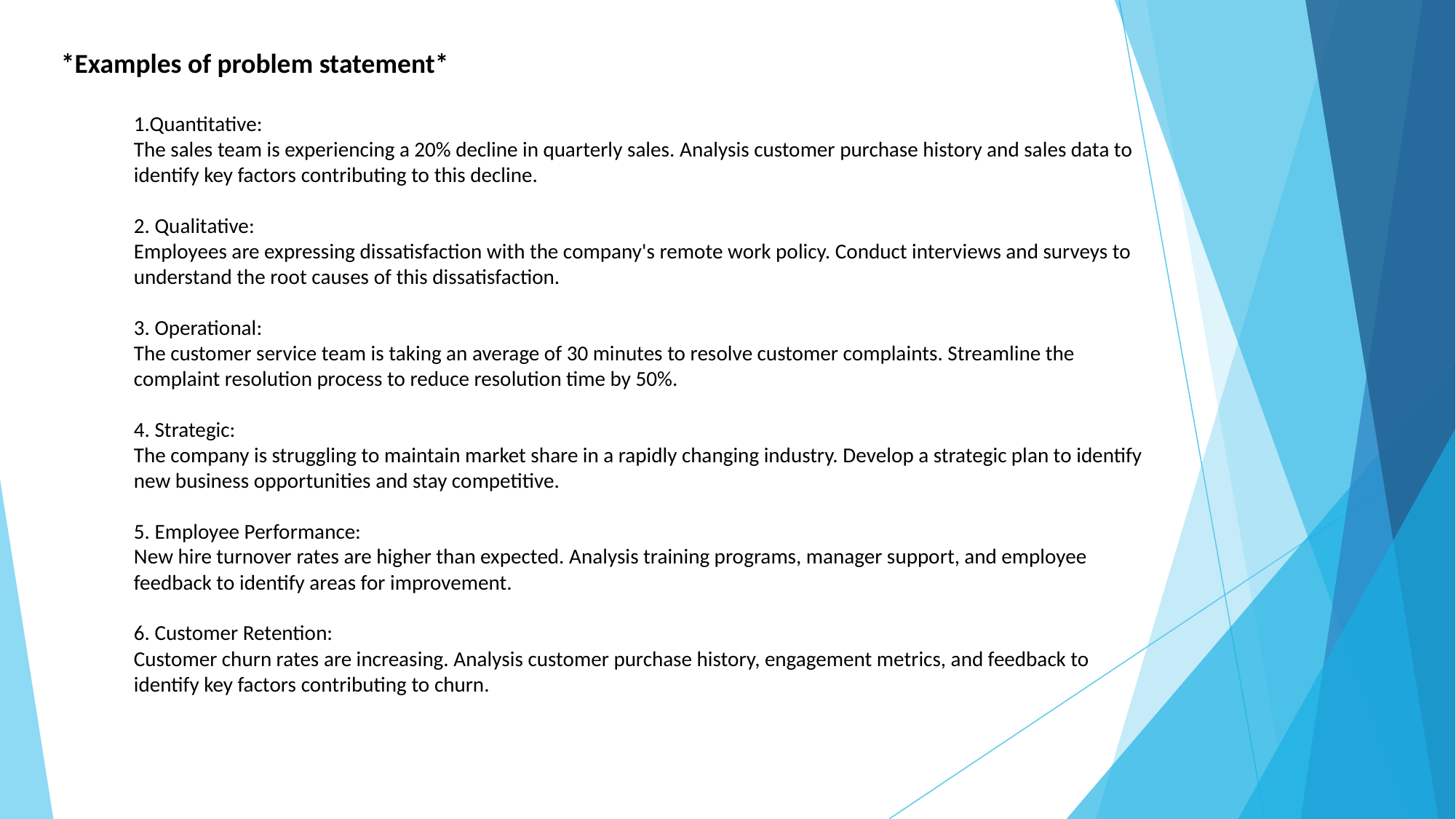

# *Examples of problem statement*
1.Quantitative:
The sales team is experiencing a 20% decline in quarterly sales. Analysis customer purchase history and sales data to identify key factors contributing to this decline.

2. Qualitative:
Employees are expressing dissatisfaction with the company's remote work policy. Conduct interviews and surveys to understand the root causes of this dissatisfaction.

3. Operational:
The customer service team is taking an average of 30 minutes to resolve customer complaints. Streamline the complaint resolution process to reduce resolution time by 50%.

4. Strategic:
The company is struggling to maintain market share in a rapidly changing industry. Develop a strategic plan to identify new business opportunities and stay competitive.

5. Employee Performance:
New hire turnover rates are higher than expected. Analysis training programs, manager support, and employee feedback to identify areas for improvement.

6. Customer Retention:
Customer churn rates are increasing. Analysis customer purchase history, engagement metrics, and feedback to identify key factors contributing to churn.